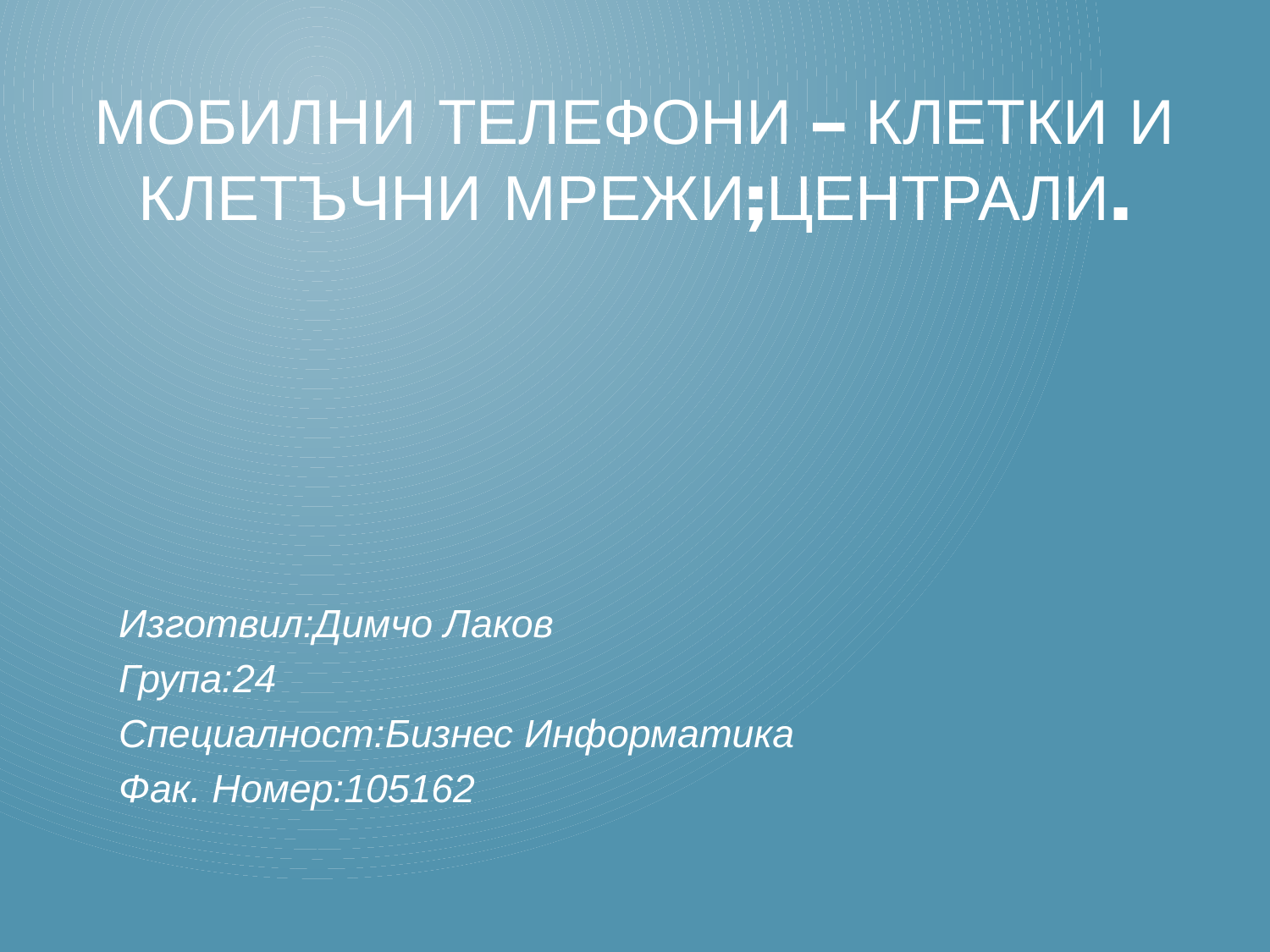

# Мобилни телефони – клетки и Клетъчни мрежи;Централи.
Изготвил:Димчо Лаков
Група:24
Специалност:Бизнес Информатика
Фак. Номер:105162